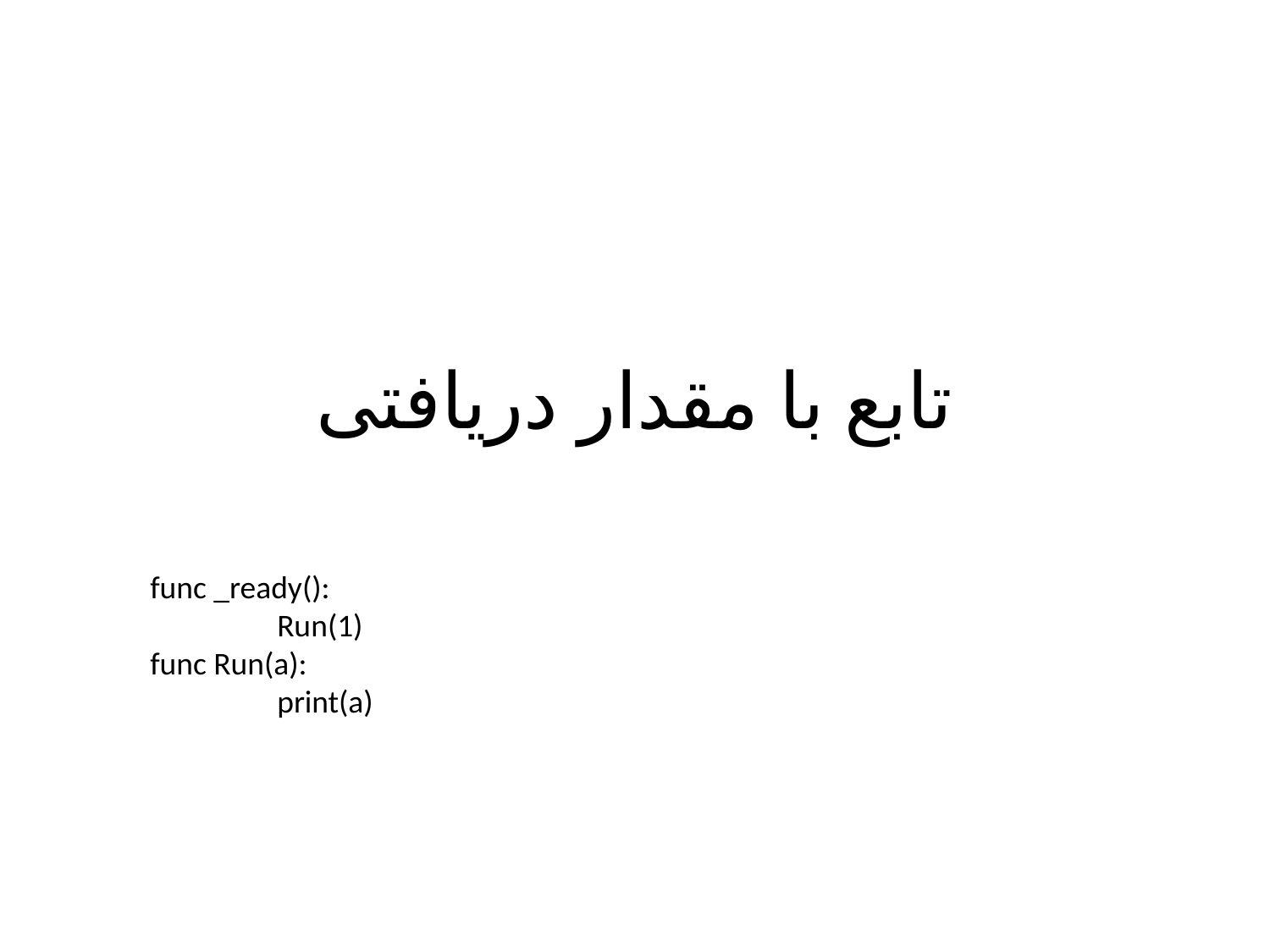

# تابع با مقدار دریافتی
func _ready():
	Run(1)
func Run(a):
	print(a)